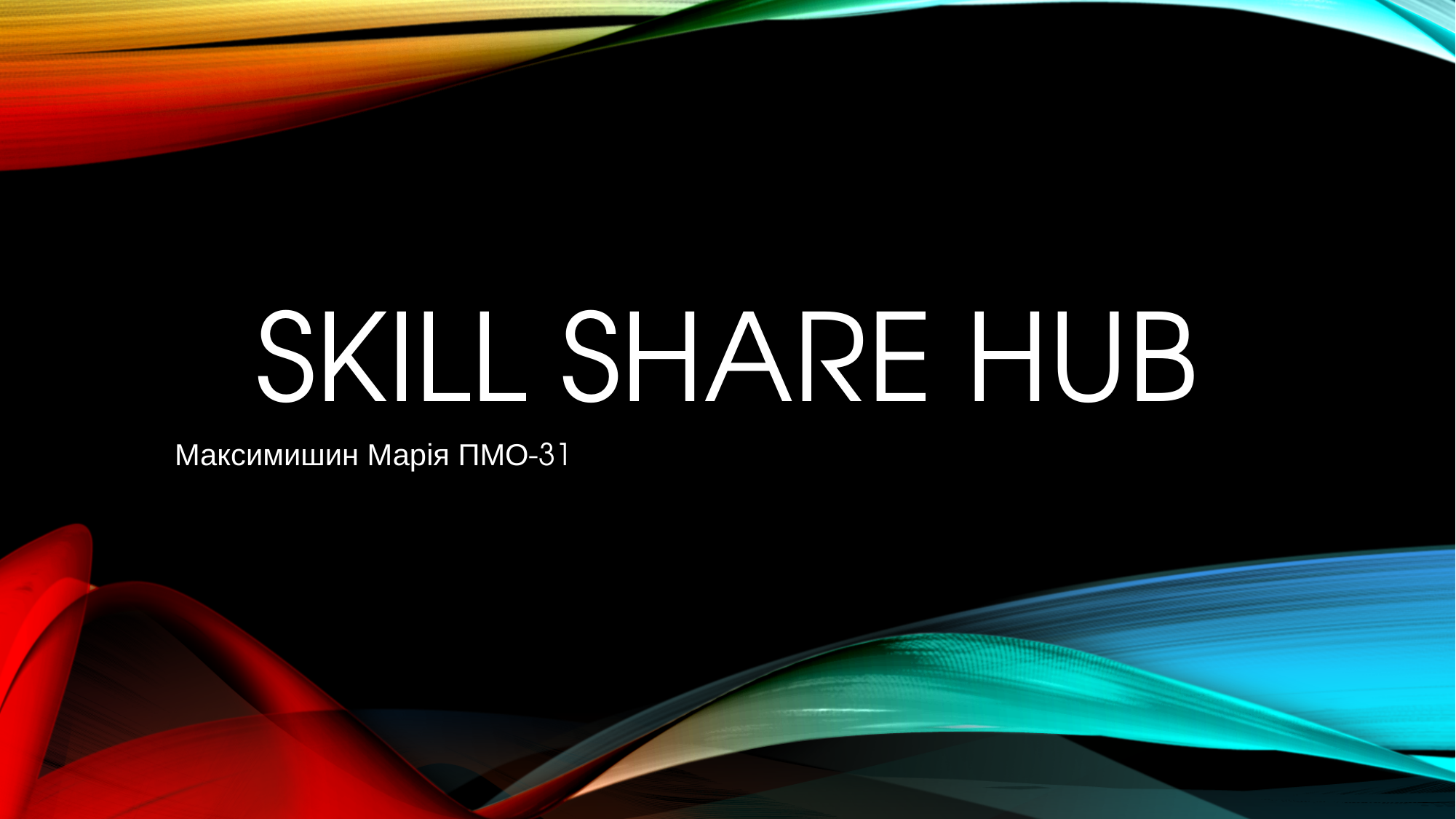

# Skill share hub
Максимишин Марія ПМО-31